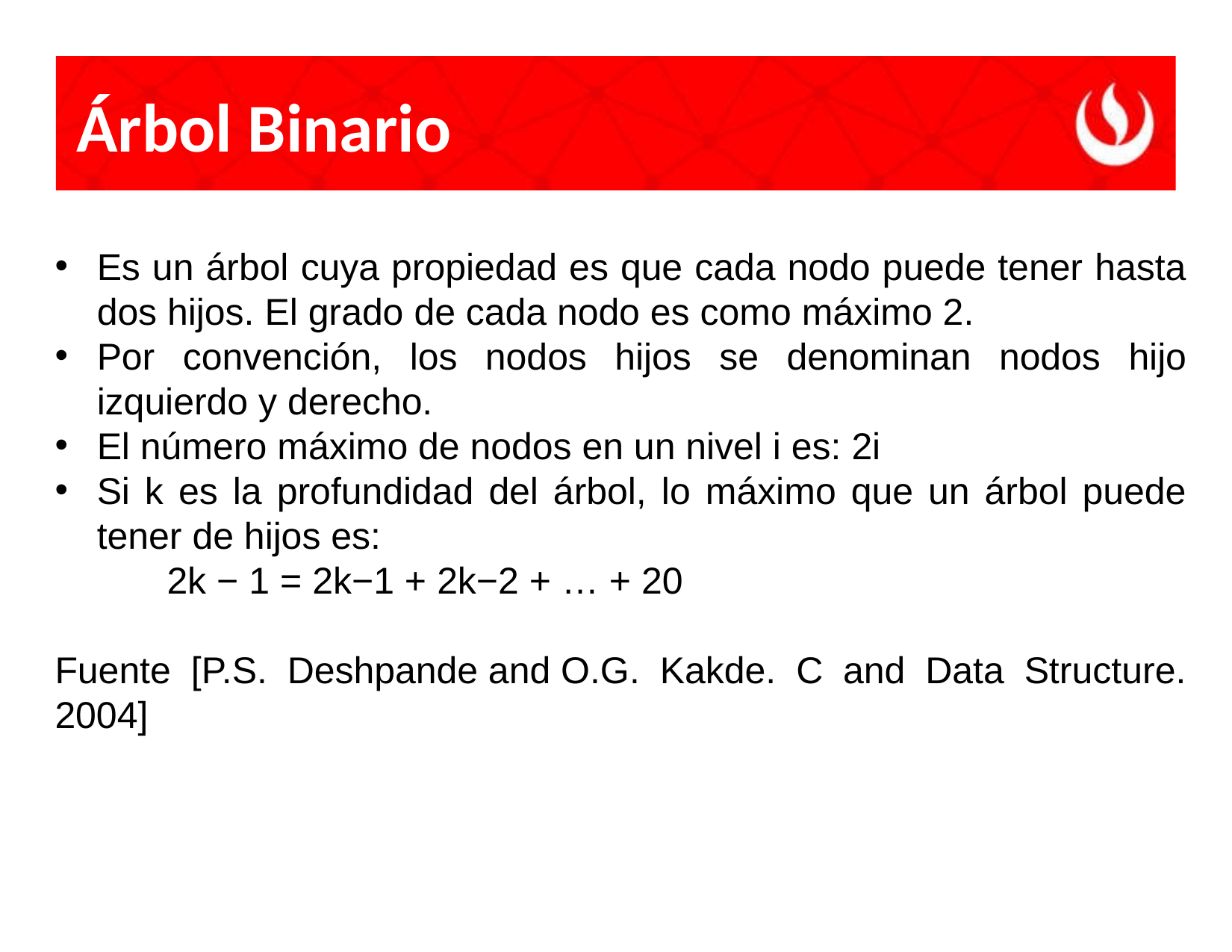

# Árbol Binario
Es un árbol cuya propiedad es que cada nodo puede tener hasta dos hijos. El grado de cada nodo es como máximo 2.
Por convención, los nodos hijos se denominan nodos hijo izquierdo y derecho.
El número máximo de nodos en un nivel i es: 2i
Si k es la profundidad del árbol, lo máximo que un árbol puede tener de hijos es:
	2k − 1 = 2k−1 + 2k−2 + … + 20

Fuente [P.S. Deshpande and O.G. Kakde. C and Data Structure. 2004]